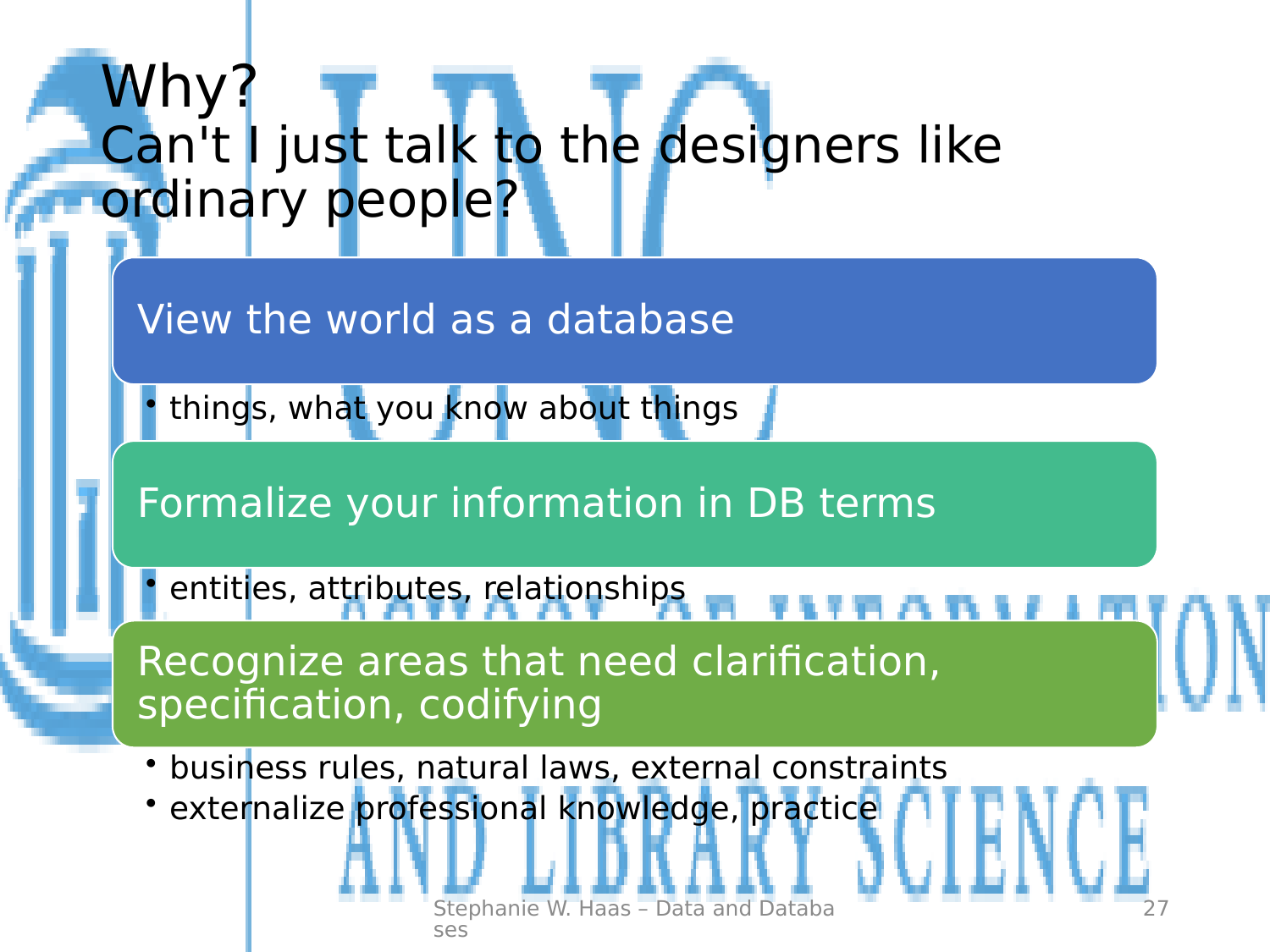

# Why? Can't I just talk to the designers like ordinary people?
View the world as a database
things, what you know about things
Formalize your information in DB terms
entities, attributes, relationships
Recognize areas that need clarification, specification, codifying
business rules, natural laws, external constraints
externalize professional knowledge, practice
Stephanie W. Haas – Data and Databases
27